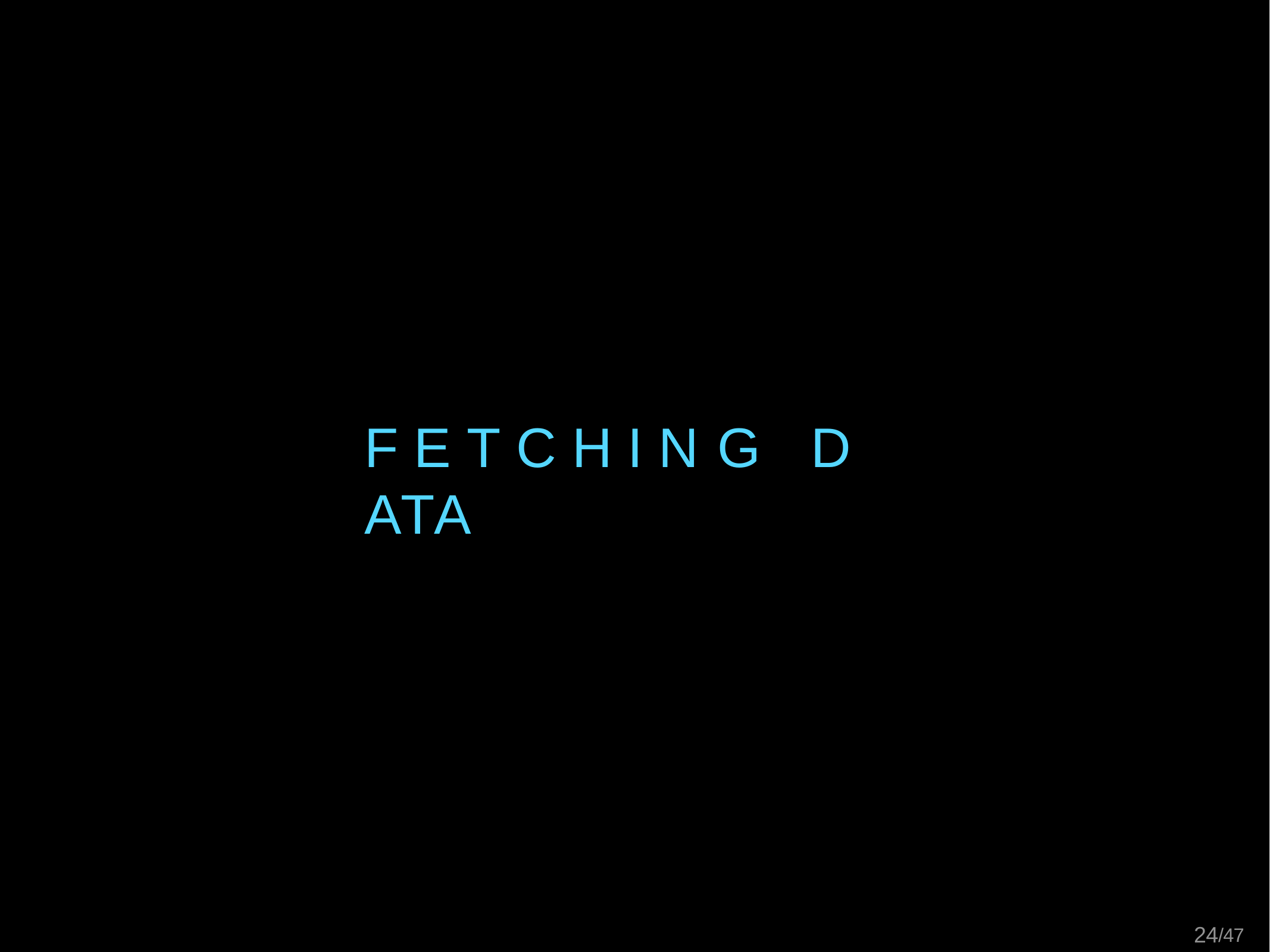

# F E T C H I N G	D ATA
24/47